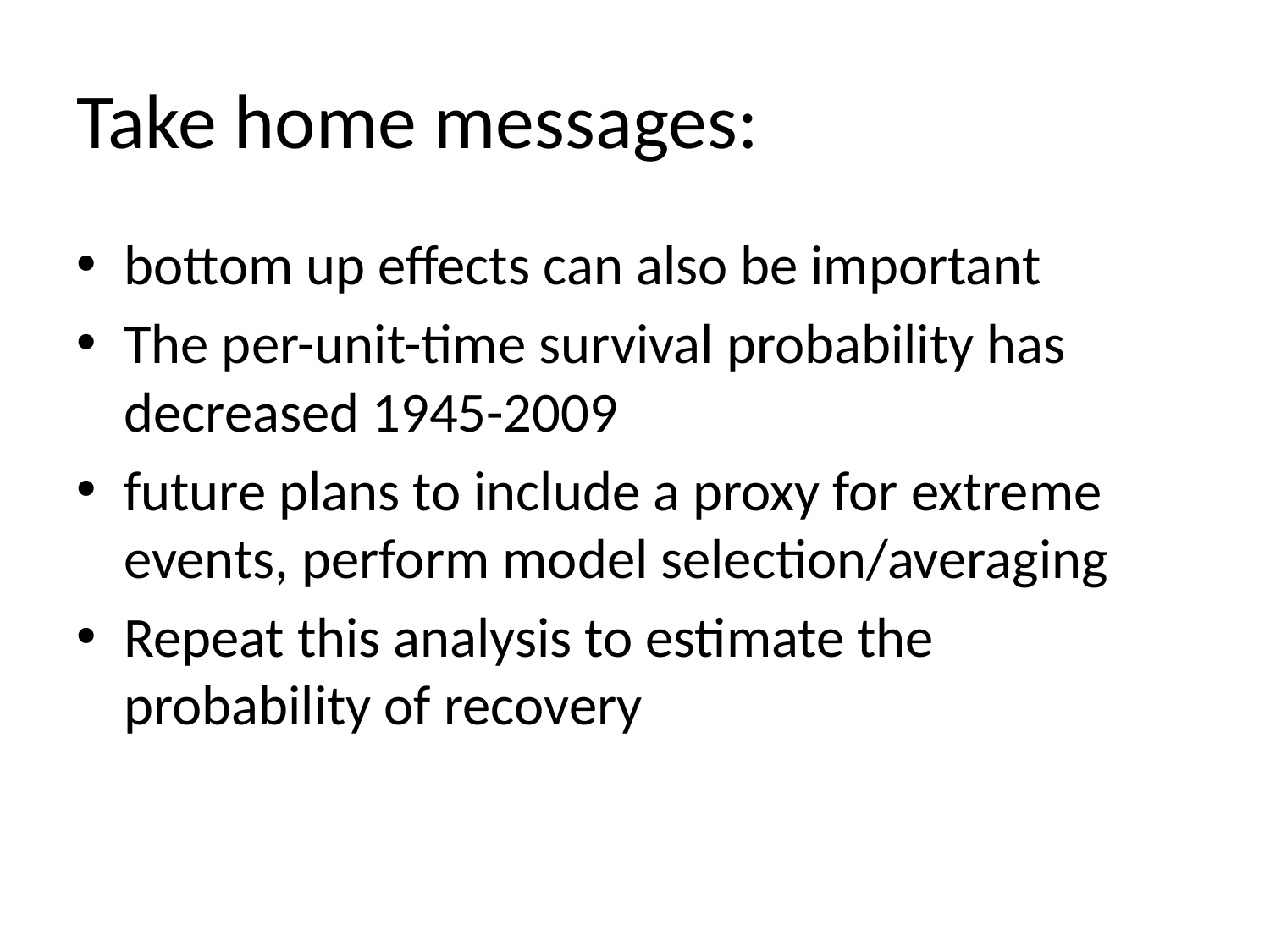

# Take home messages:
bottom up effects can also be important
The per-unit-time survival probability has decreased 1945-2009
future plans to include a proxy for extreme events, perform model selection/averaging
Repeat this analysis to estimate the probability of recovery